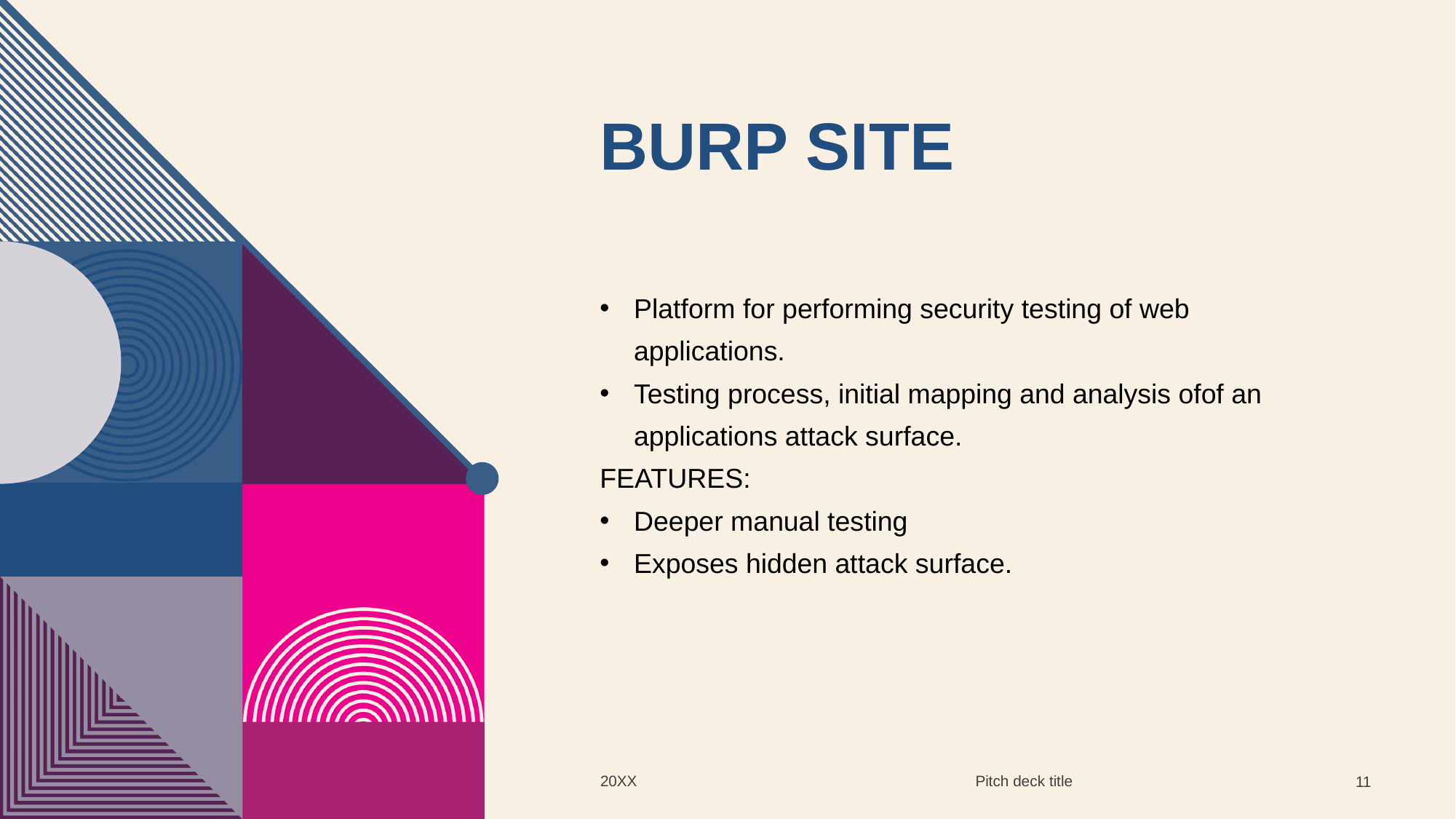

# Burp site
Platform for performing security testing of web applications.
Testing process, initial mapping and analysis ofof an applications attack surface.
FEATURES:
Deeper manual testing
Exposes hidden attack surface.

Pitch deck title
20XX
11